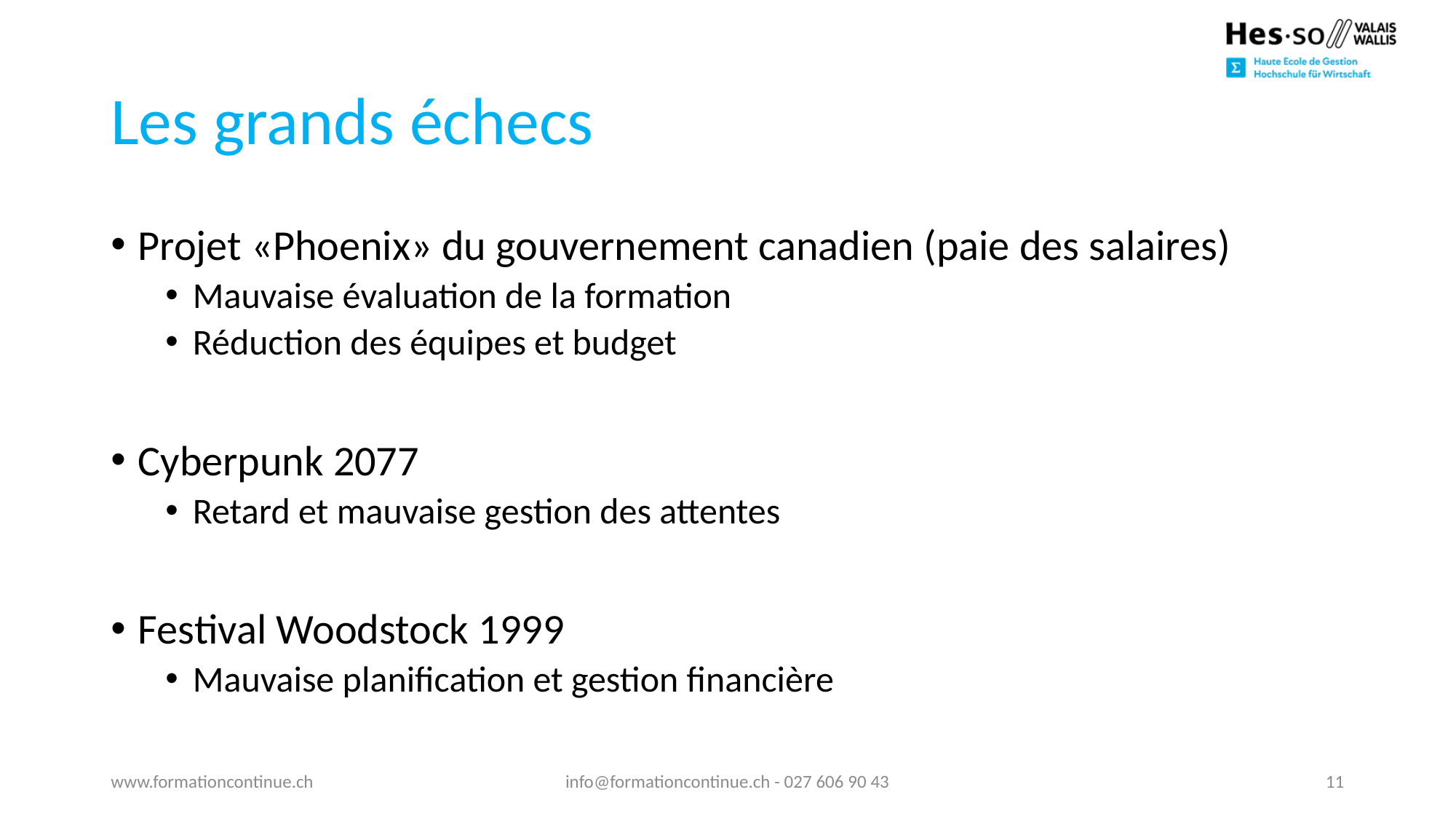

# Les grands échecs
Projet «Phoenix» du gouvernement canadien (paie des salaires)
Mauvaise évaluation de la formation
Réduction des équipes et budget

Cyberpunk 2077
Retard et mauvaise gestion des attentes

Festival Woodstock 1999
Mauvaise planification et gestion financière

www.formationcontinue.ch
info@formationcontinue.ch - 027 606 90 43
11